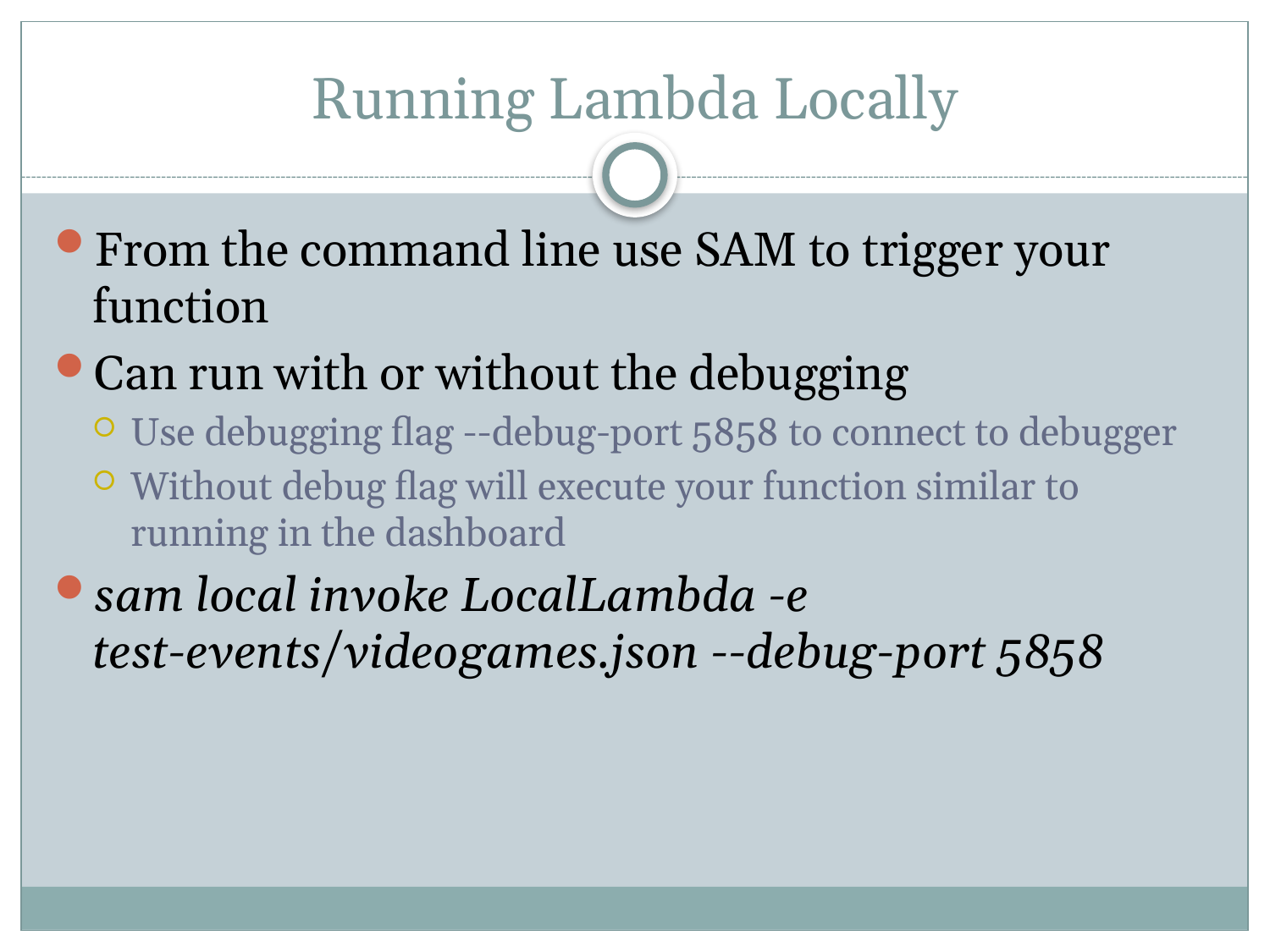

# Running Lambda Locally
From the command line use SAM to trigger your function
Can run with or without the debugging
Use debugging flag --debug-port 5858 to connect to debugger
Without debug flag will execute your function similar to running in the dashboard
sam local invoke LocalLambda -e test-events/videogames.json --debug-port 5858